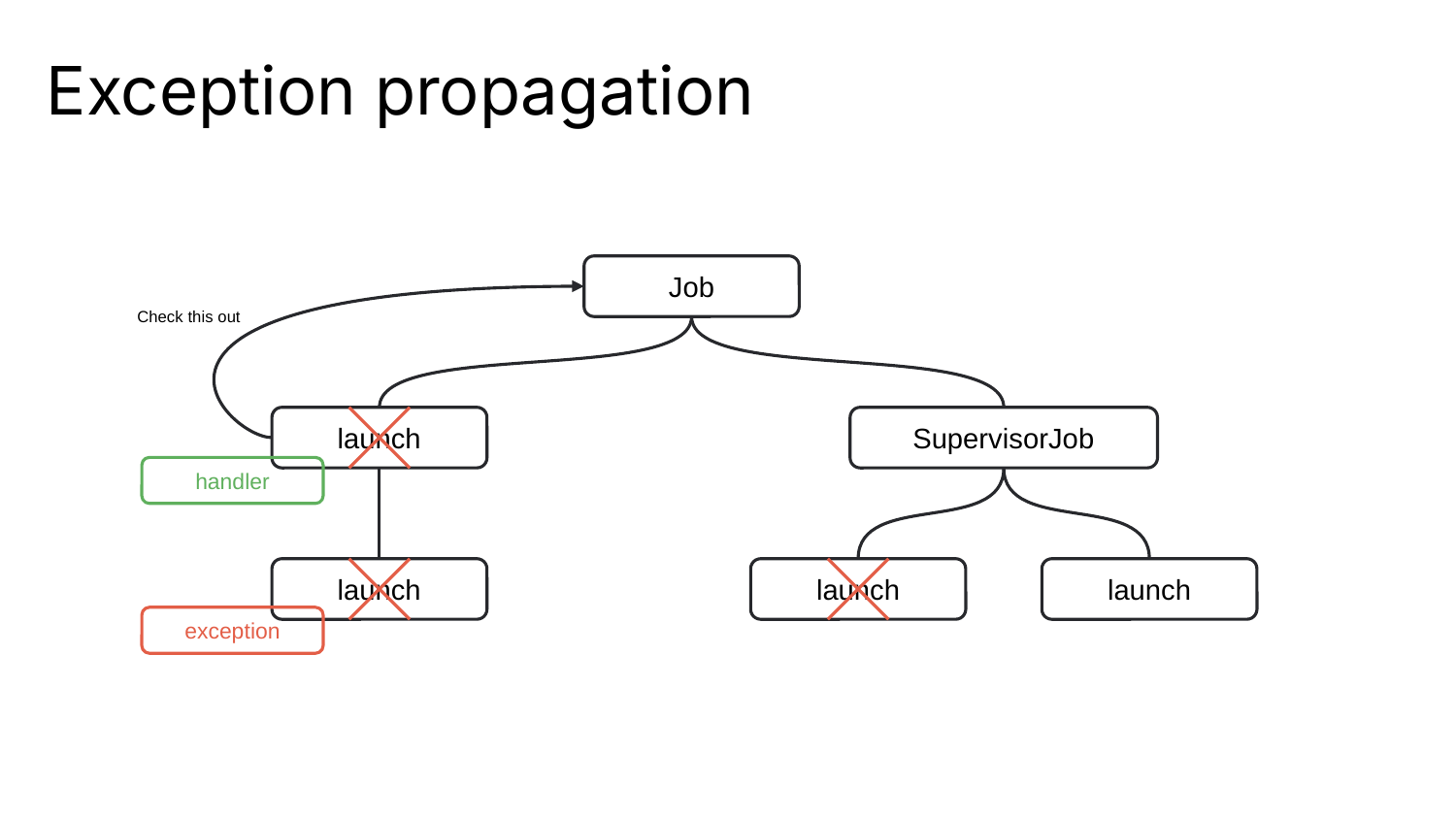

# Exception propagation
Job
Check this out
launch
SupervisorJob
handler
launch
launch
launch
exception